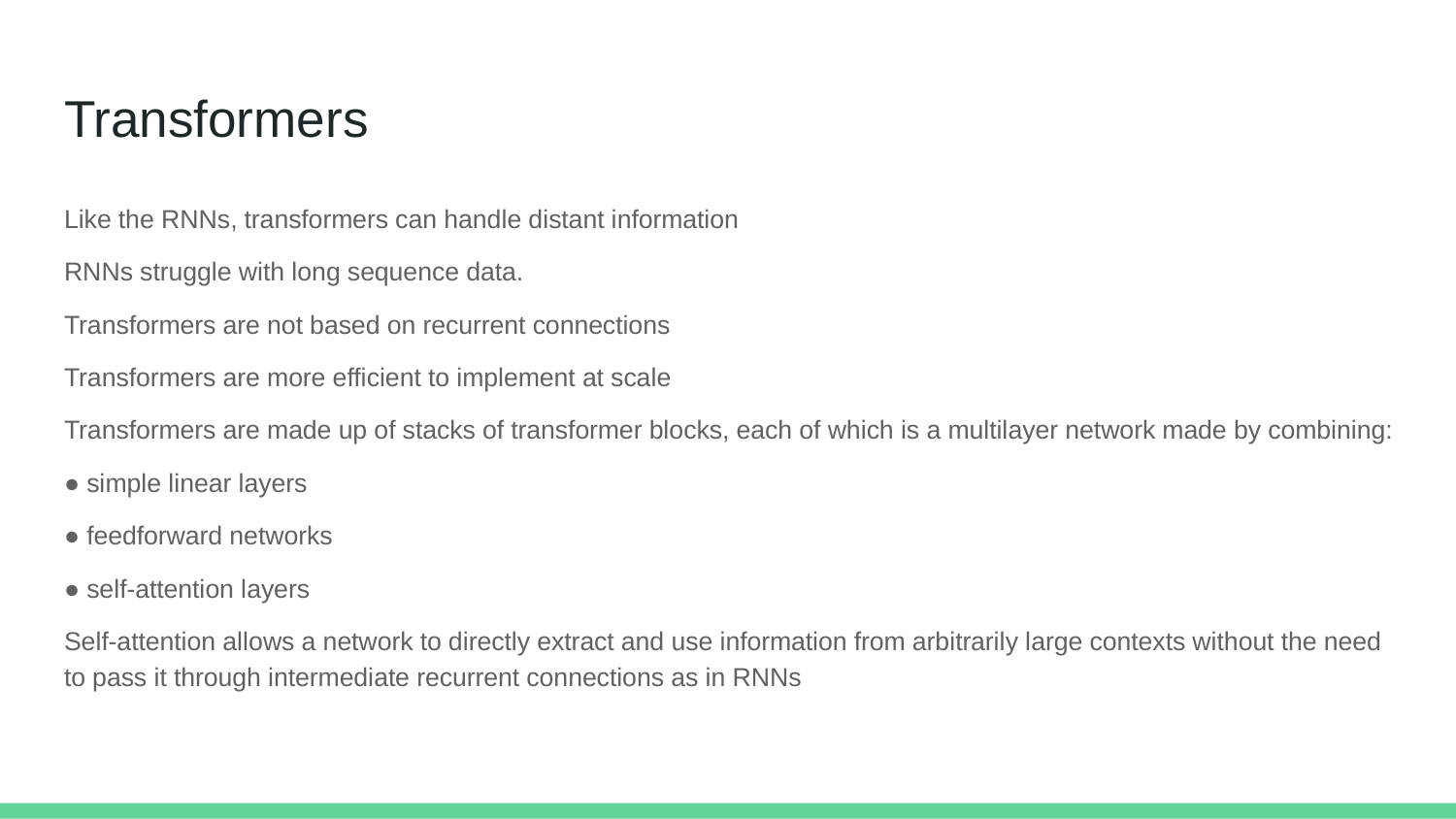

# Transformers
Like the RNNs, transformers can handle distant information
RNNs struggle with long sequence data.
Transformers are not based on recurrent connections
Transformers are more efficient to implement at scale
Transformers are made up of stacks of transformer blocks, each of which is a multilayer network made by combining:
● simple linear layers
● feedforward networks
● self-attention layers
Self-attention allows a network to directly extract and use information from arbitrarily large contexts without the need to pass it through intermediate recurrent connections as in RNNs